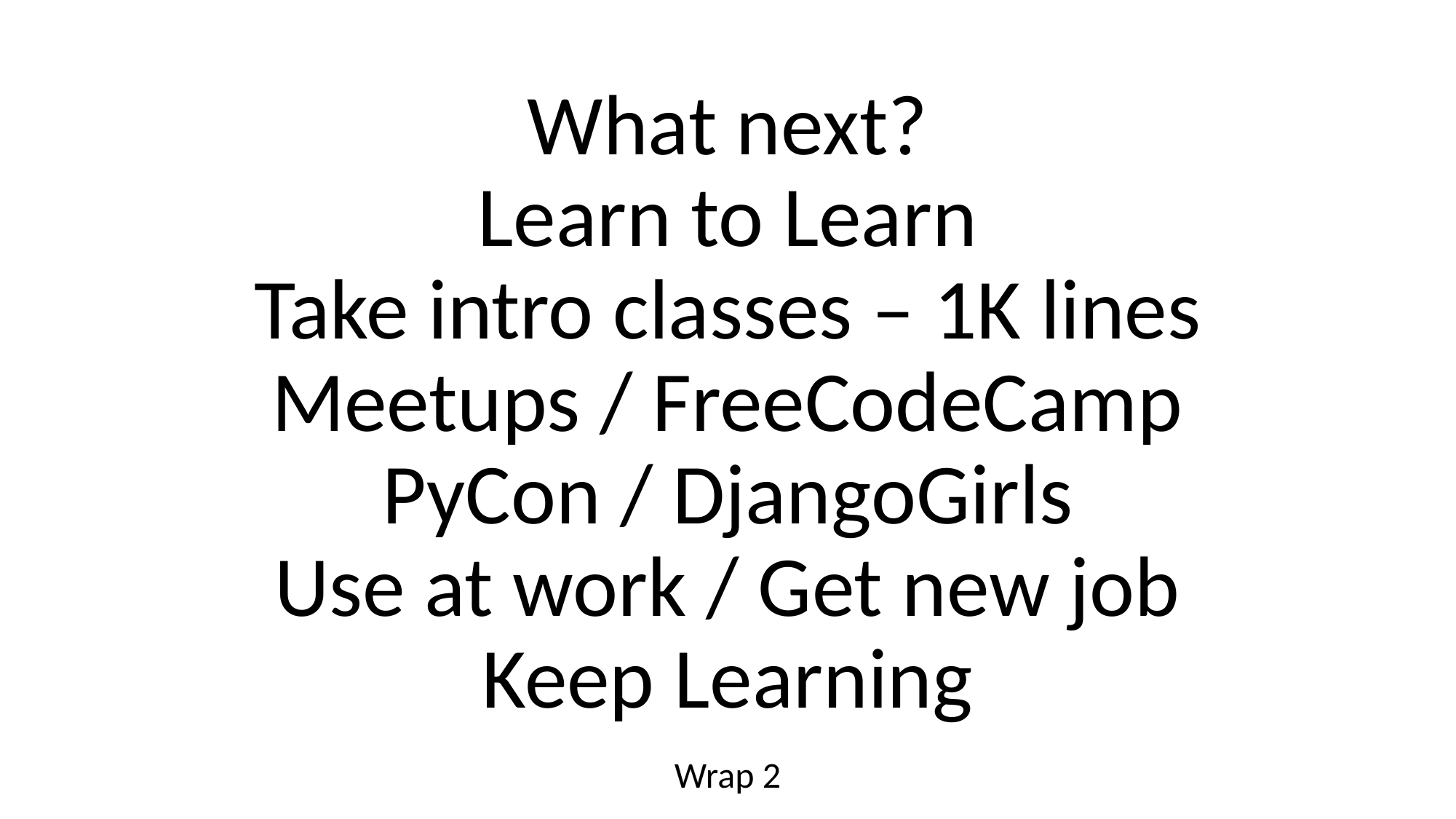

# What next? Learn to Learn Take intro classes – 1K lines Meetups / FreeCodeCamp PyCon / DjangoGirls Use at work / Get new job Keep Learning
Wrap 2